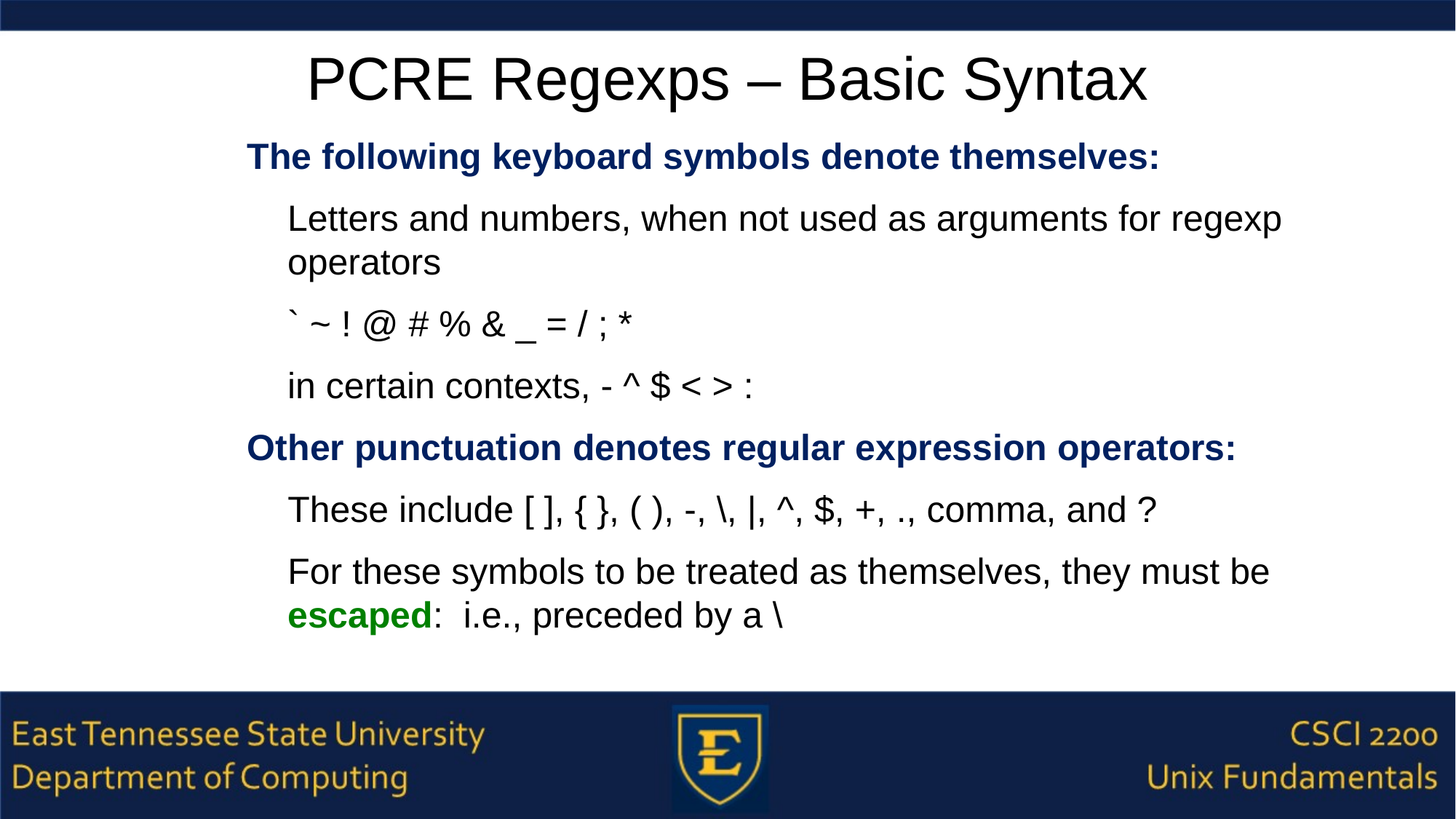

# PCRE Regexps – Basic Syntax
The following keyboard symbols denote themselves:
Letters and numbers, when not used as arguments for regexp operators
` ~ ! @ # % & _ = / ; *
in certain contexts, - ^ $ < > :
Other punctuation denotes regular expression operators:
These include [ ], { }, ( ), -, \, |, ^, $, +, ., comma, and ?
For these symbols to be treated as themselves, they must be escaped:  i.e., preceded by a \